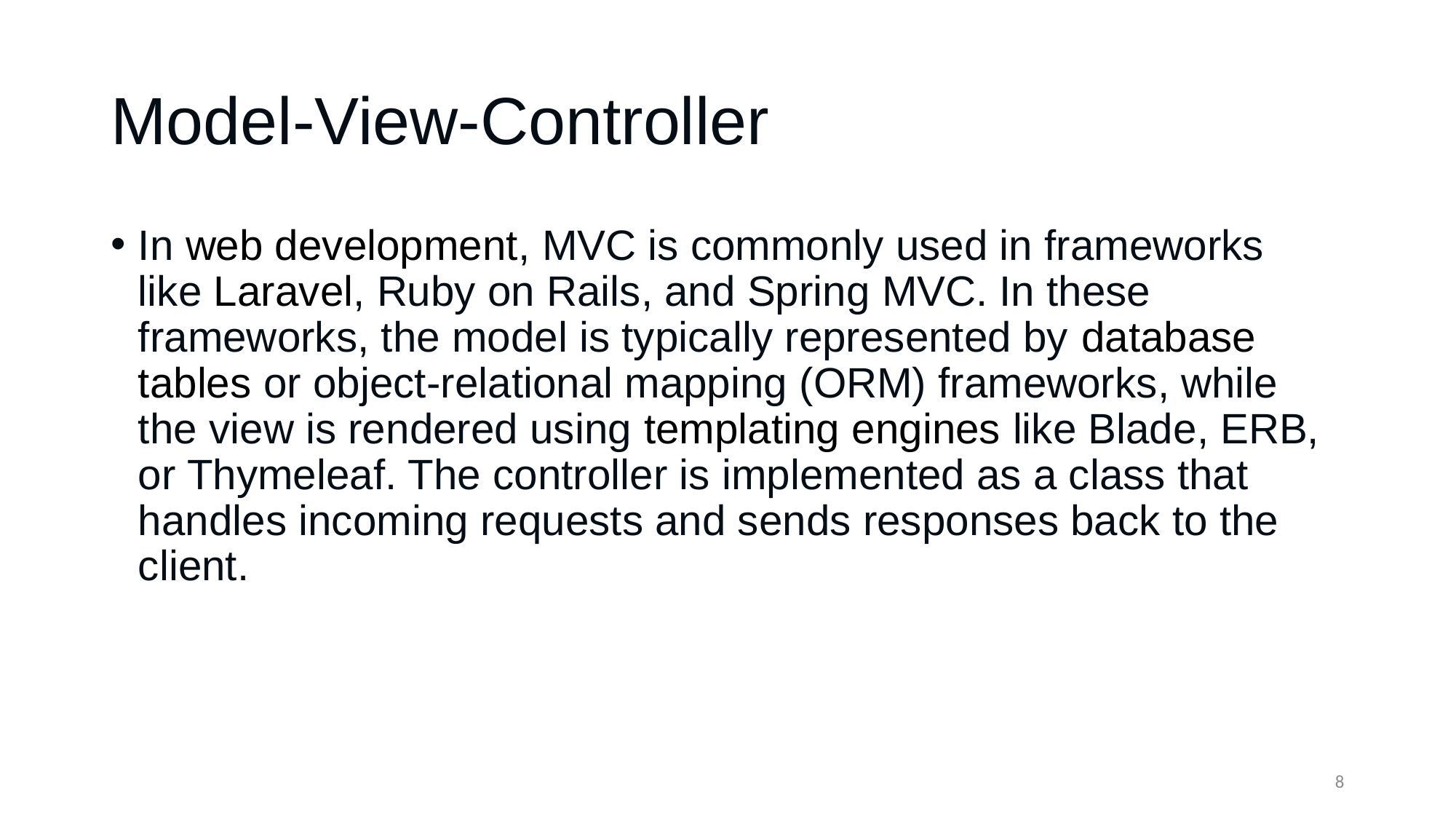

# Model-View-Controller
In web development, MVC is commonly used in frameworks like Laravel, Ruby on Rails, and Spring MVC. In these frameworks, the model is typically represented by database tables or object-relational mapping (ORM) frameworks, while the view is rendered using templating engines like Blade, ERB, or Thymeleaf. The controller is implemented as a class that handles incoming requests and sends responses back to the client.
8